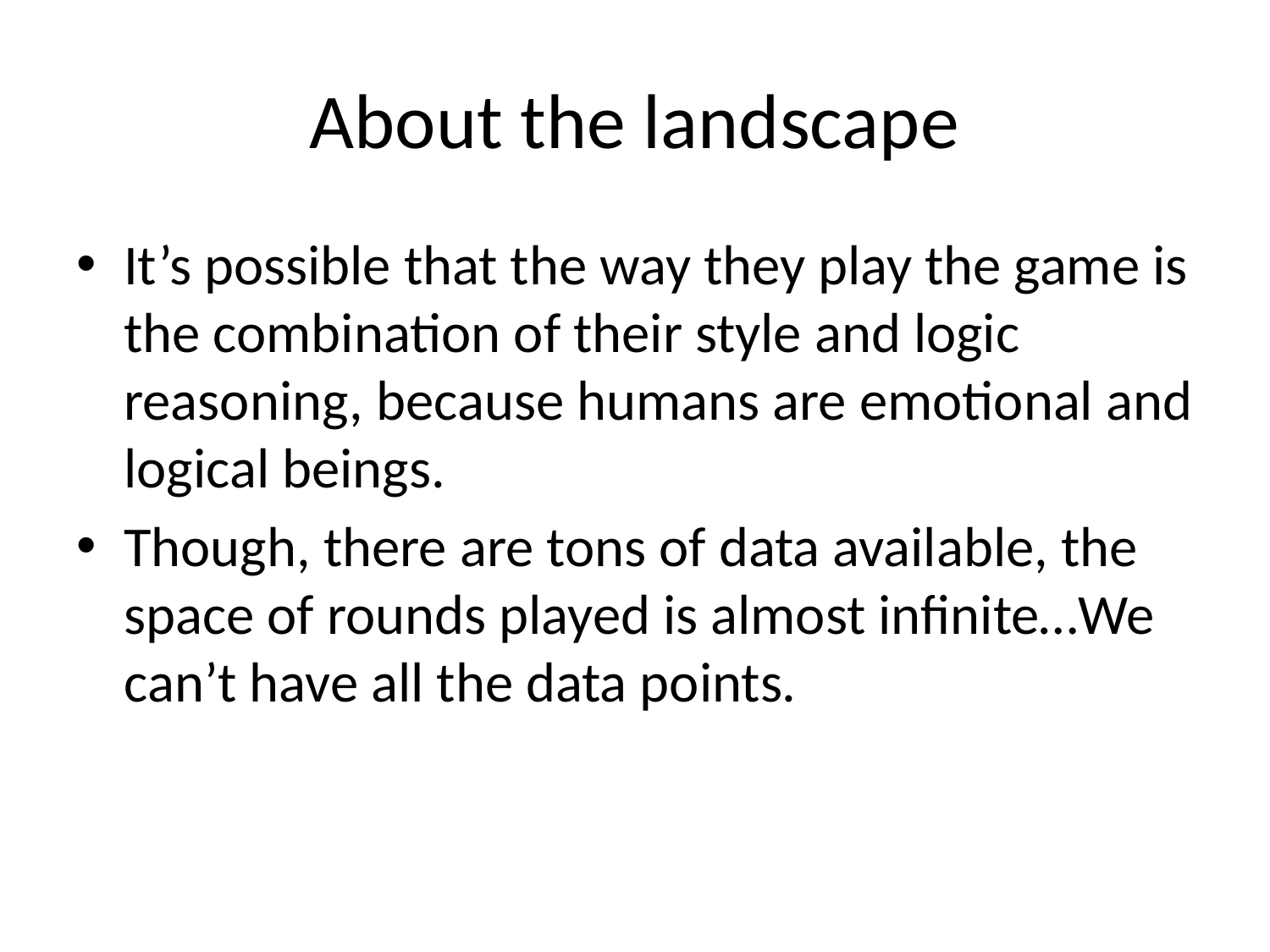

# About the landscape
It’s possible that the way they play the game is the combination of their style and logic reasoning, because humans are emotional and logical beings.
Though, there are tons of data available, the space of rounds played is almost infinite…We can’t have all the data points.